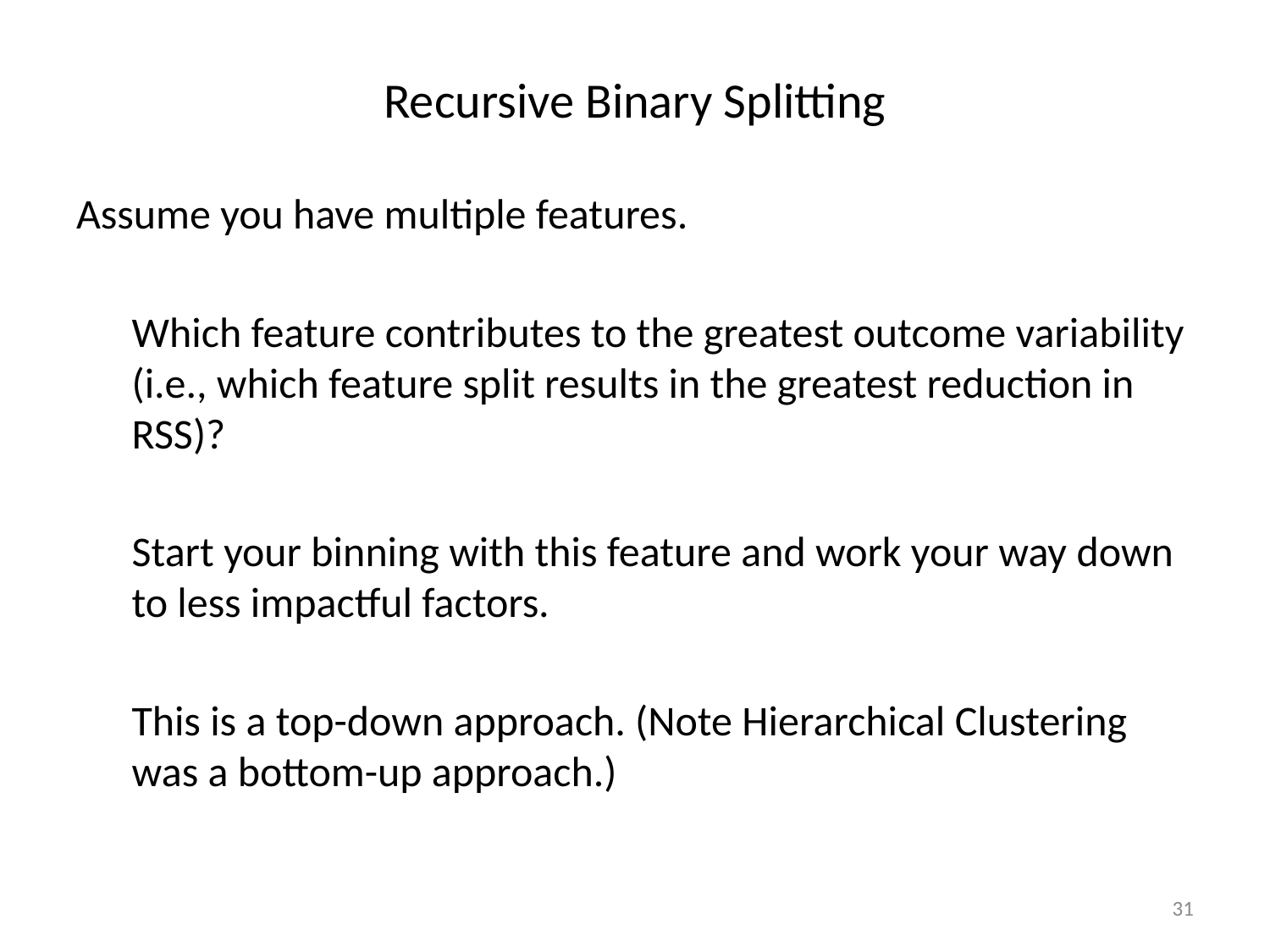

# Recursive Binary Splitting
Assume you have multiple features.

Which feature contributes to the greatest outcome variability (i.e., which feature split results in the greatest reduction in RSS)?

Start your binning with this feature and work your way down to less impactful factors.

This is a top-down approach. (Note Hierarchical Clustering was a bottom-up approach.)

31